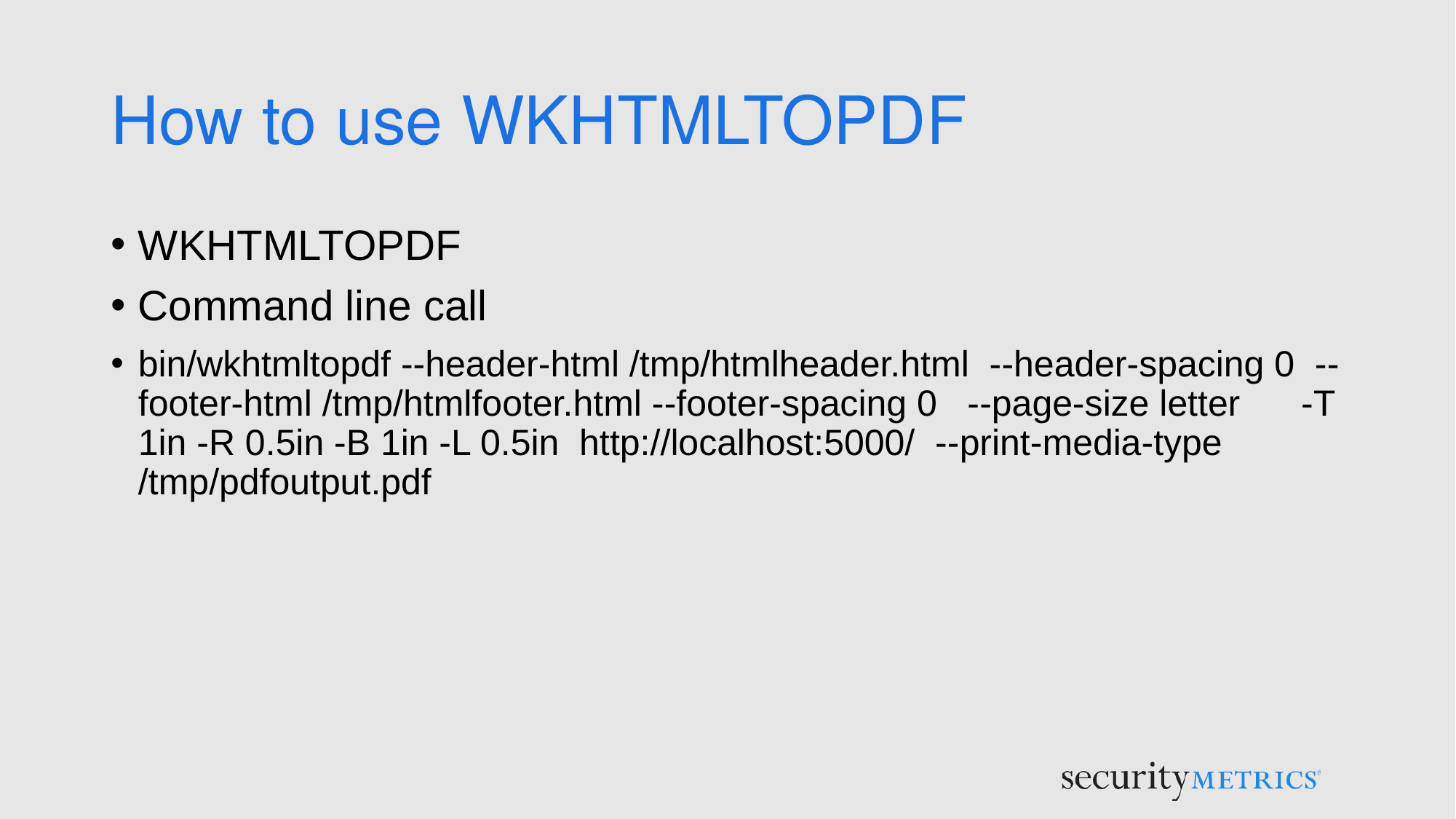

# How to use WKHTMLTOPDF
WKHTMLTOPDF
Command line call
bin/wkhtmltopdf --header-html /tmp/htmlheader.html  --header-spacing 0  --footer-html /tmp/htmlfooter.html --footer-spacing 0   --page-size letter      -T 1in -R 0.5in -B 1in -L 0.5in  http://localhost:5000/  --print-media-type /tmp/pdfoutput.pdf